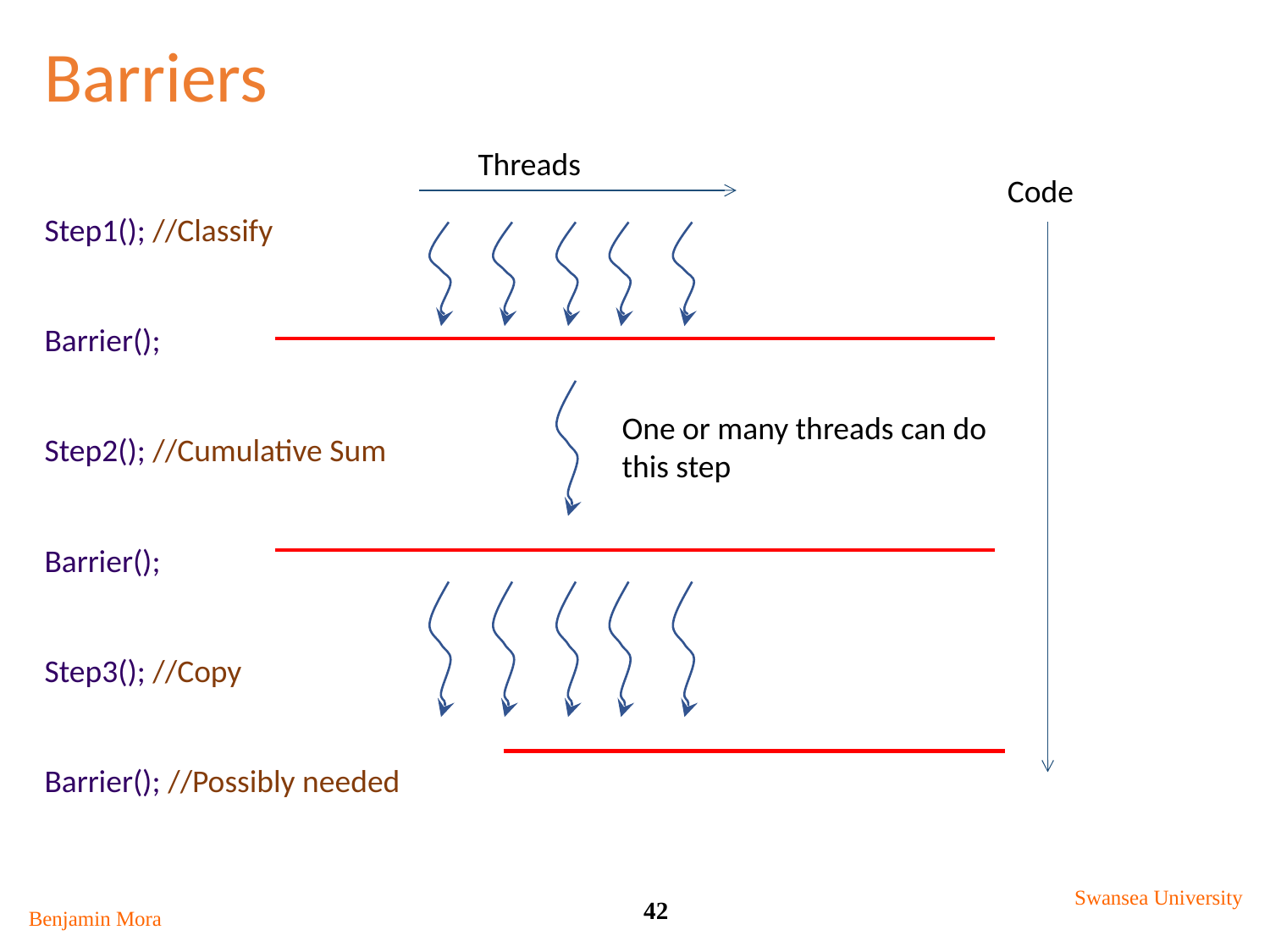

# Barriers
Threads

Step1(); //Classify

Barrier();

Step2(); //Cumulative Sum

Barrier();

Step3(); //Copy

Barrier(); //Possibly needed

Code

One or many threads can do this step

Swansea University
42
Benjamin Mora